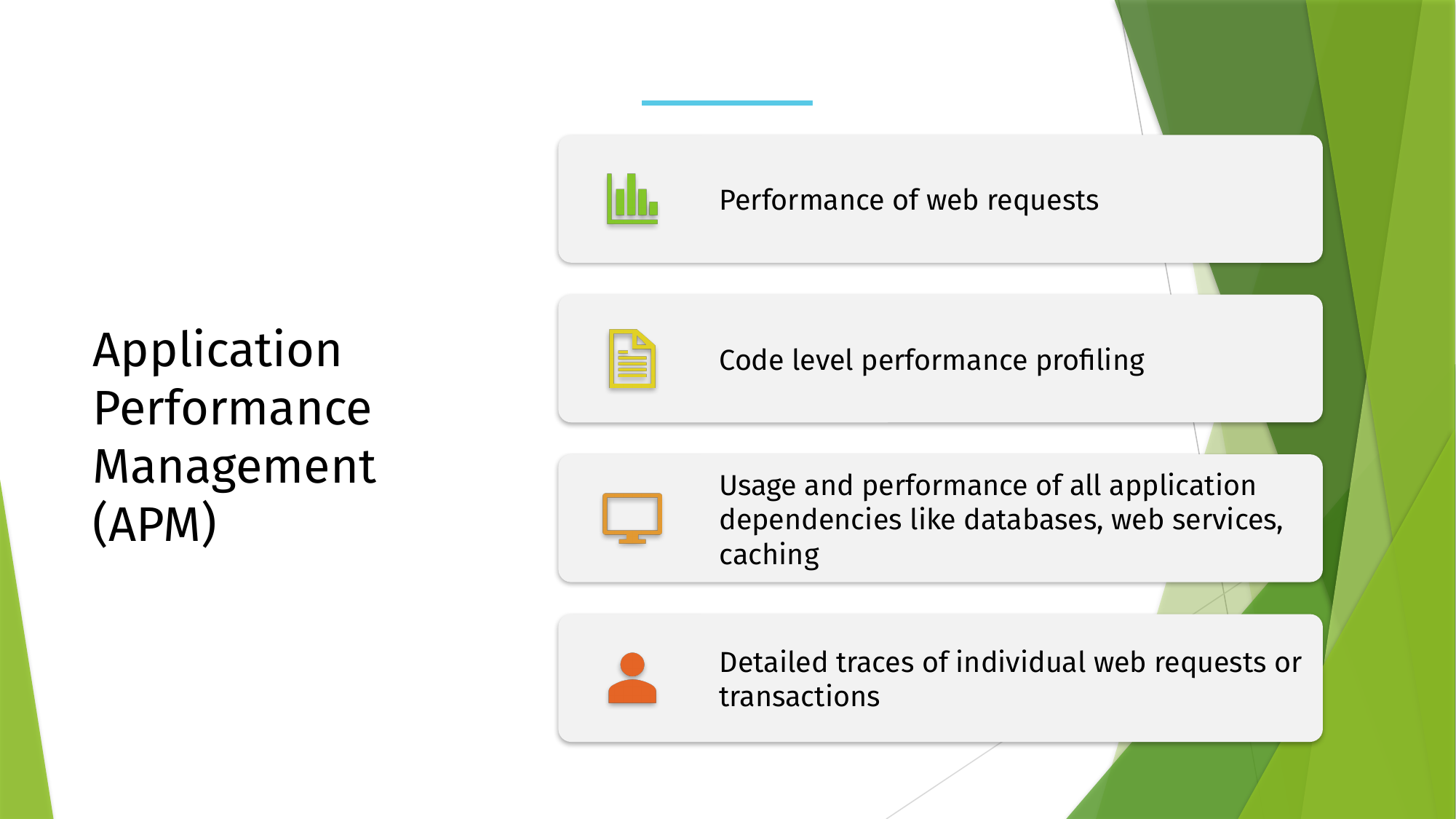

# Application Performance Management (APM)
Performance of web requests
Code level performance profiling
Usage and performance of all application dependencies like databases, web services, caching
Detailed traces of individual web requests or transactions